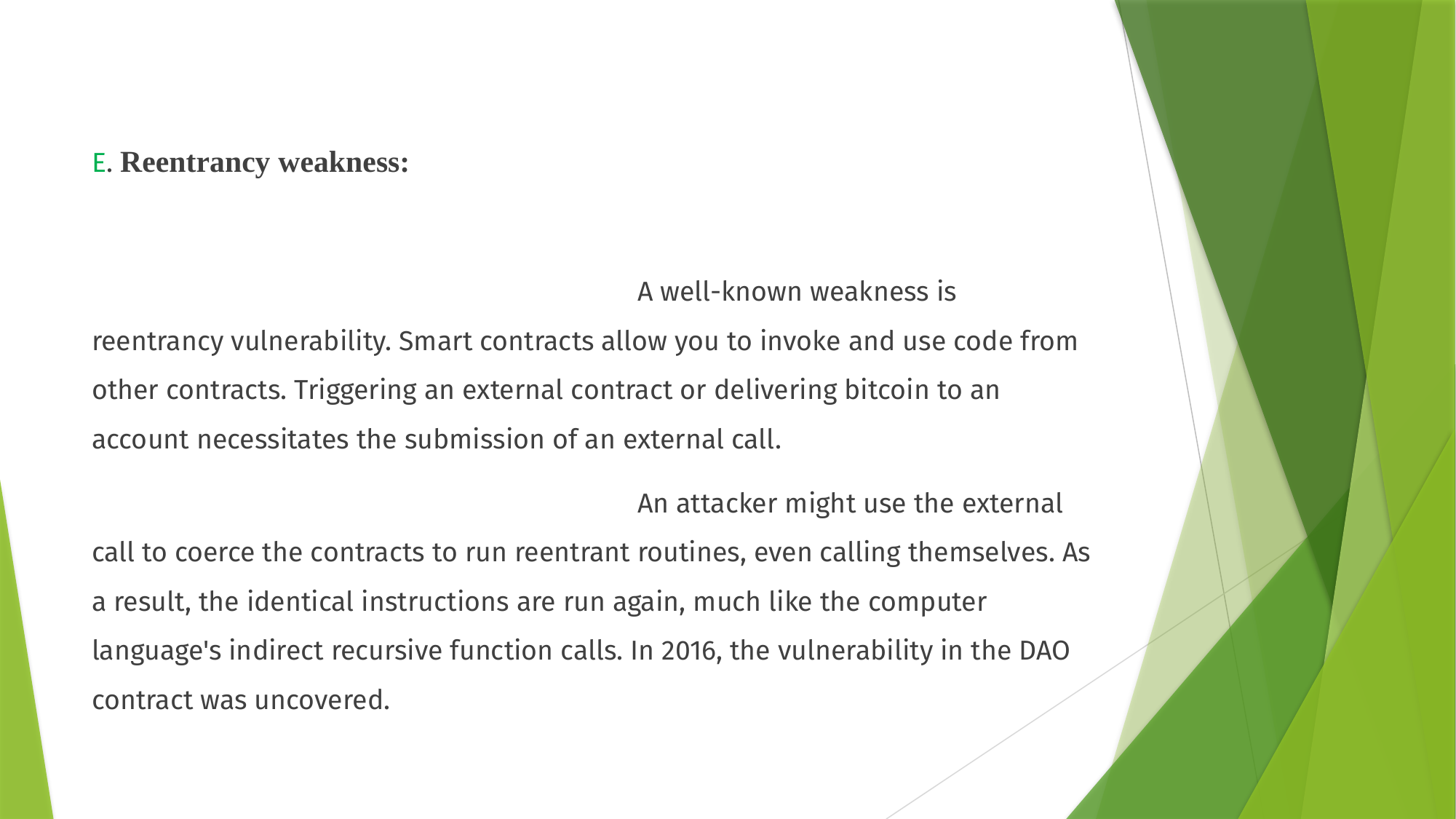

E. Reentrancy weakness:

					A well-known weakness is reentrancy vulnerability. Smart contracts allow you to invoke and use code from other contracts. Triggering an external contract or delivering bitcoin to an account necessitates the submission of an external call.
					An attacker might use the external call to coerce the contracts to run reentrant routines, even calling themselves. As a result, the identical instructions are run again, much like the computer language's indirect recursive function calls. In 2016, the vulnerability in the DAO contract was uncovered.